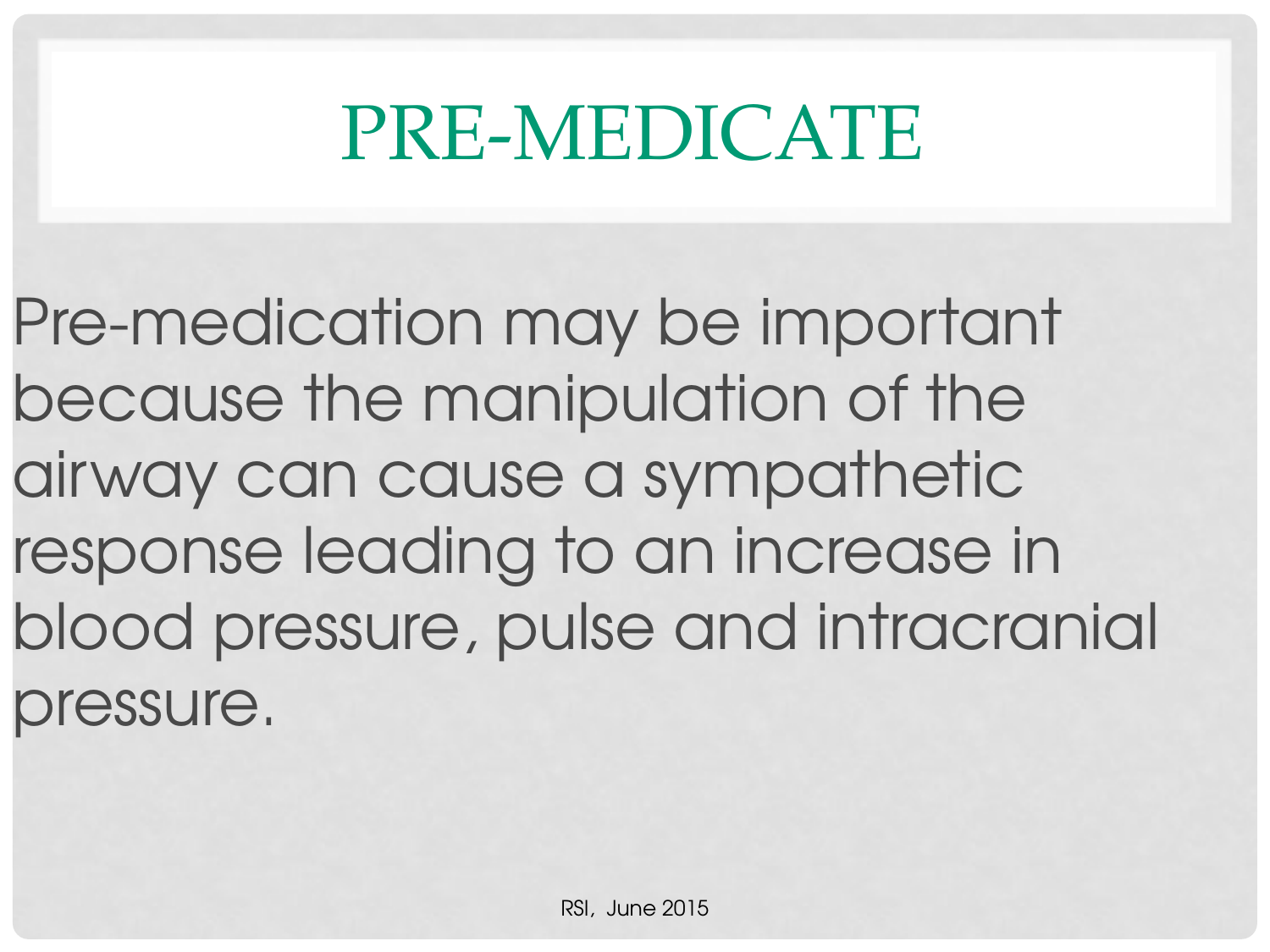

# Pre-Medicate
Pre-medication may be important because the manipulation of the airway can cause a sympathetic response leading to an increase in blood pressure, pulse and intracranial pressure.
RSI,  June 2015